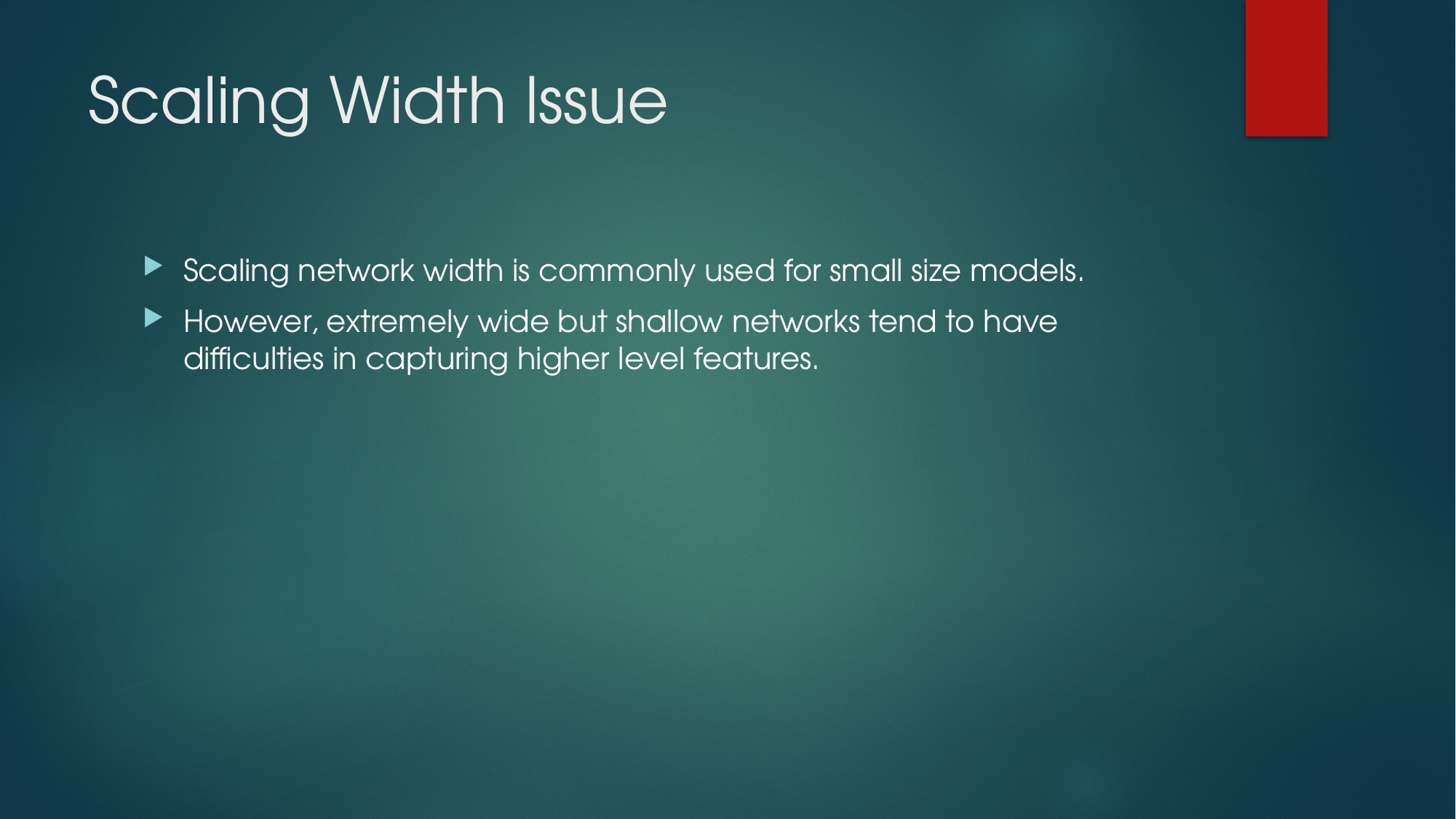

# Scaling Width Issue
Scaling network width is commonly used for small size models.
However, extremely wide but shallow networks tend to have difficulties in capturing higher level features.